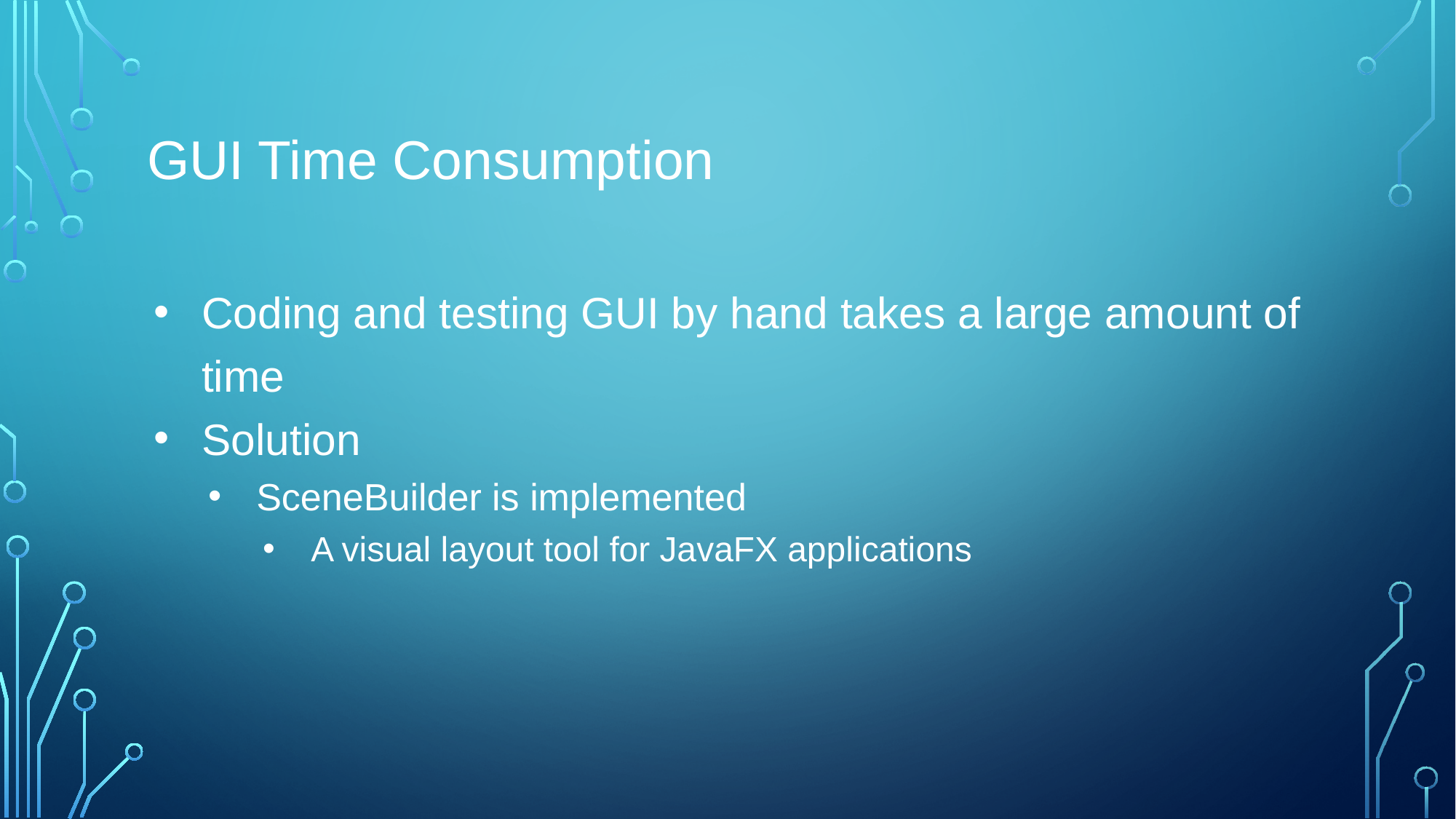

# GUI Time Consumption
Coding and testing GUI by hand takes a large amount of time
Solution
SceneBuilder is implemented
A visual layout tool for JavaFX applications